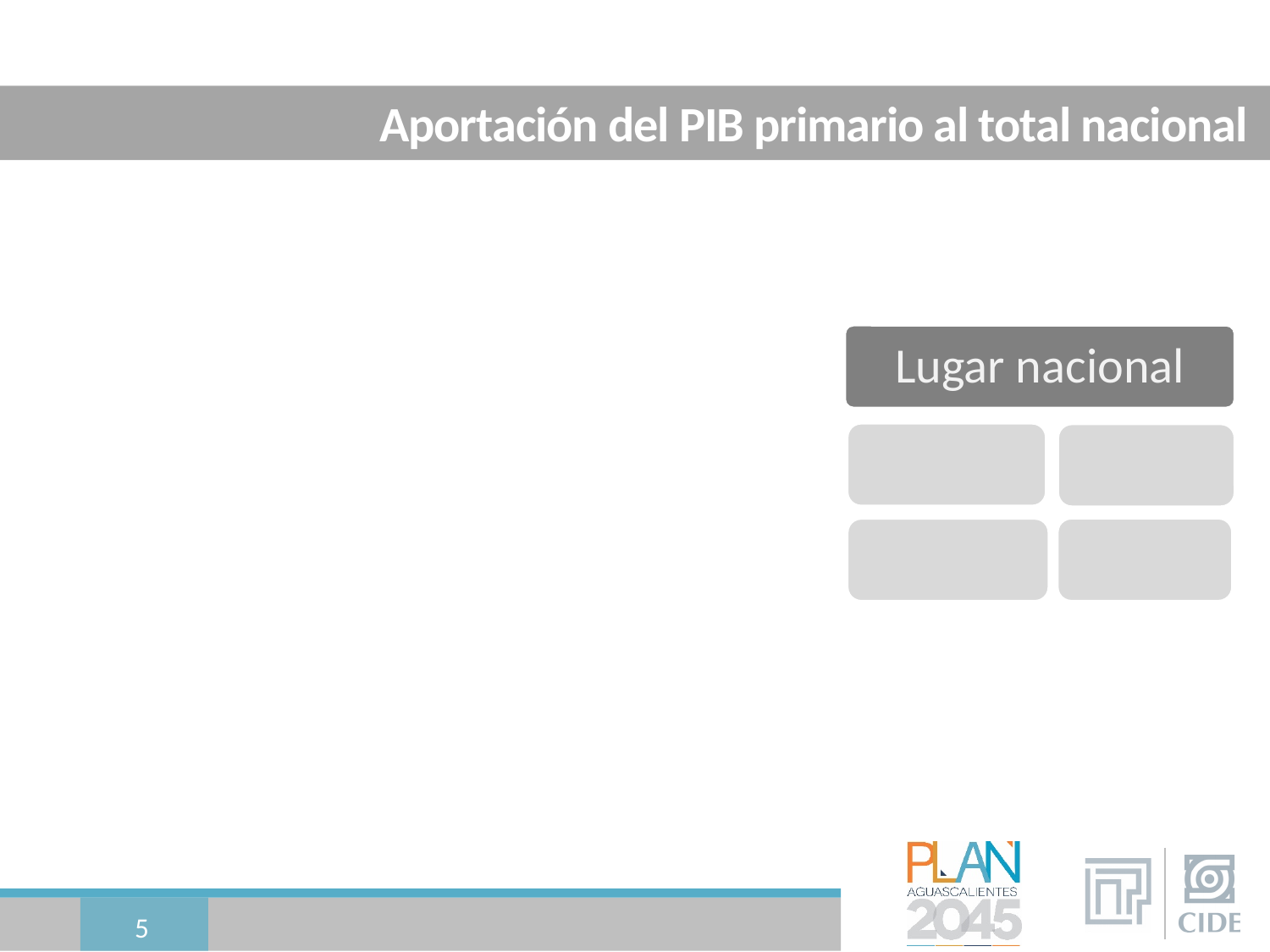

# Aportación del PIB primario al total nacional

5